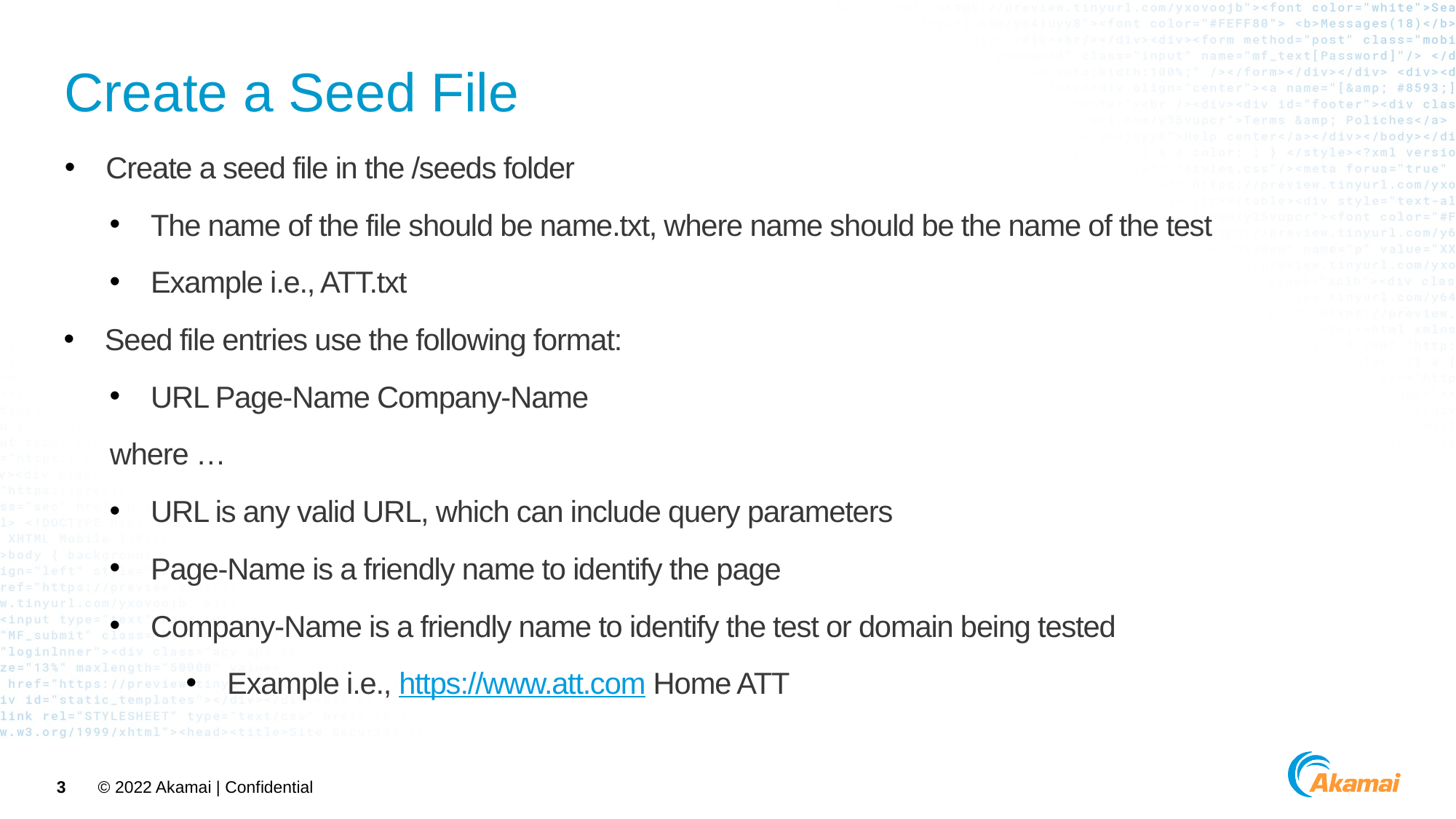

# Create a Seed File
Create a seed file in the /seeds folder
The name of the file should be name.txt, where name should be the name of the test
Example i.e., ATT.txt
Seed file entries use the following format:
URL Page-Name Company-Name
where …
URL is any valid URL, which can include query parameters
Page-Name is a friendly name to identify the page
Company-Name is a friendly name to identify the test or domain being tested
Example i.e., https://www.att.com Home ATT